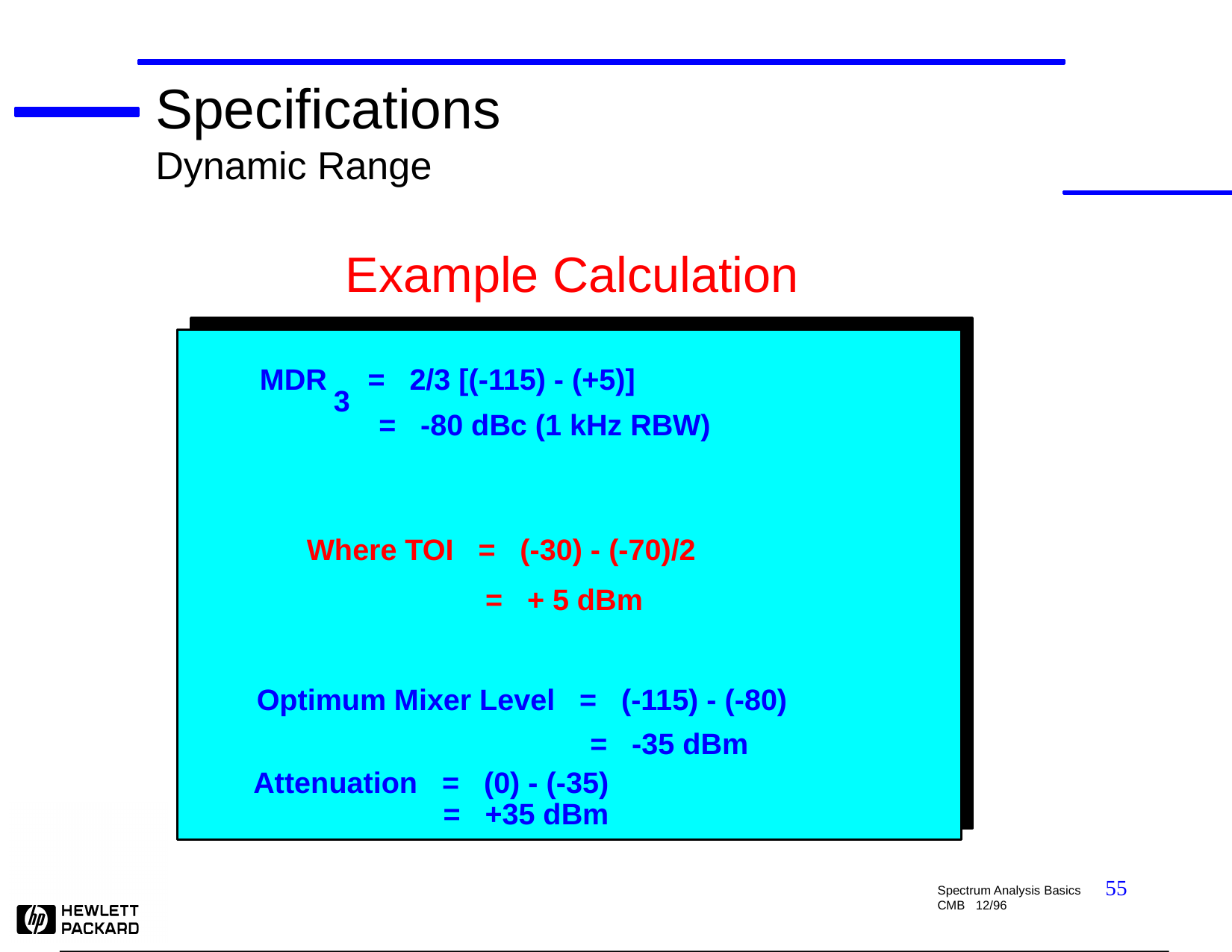

Specifications
Dynamic Range
Example Calculation

MDR     =   2/3 [(-115) - (+5)]
    =   -80 dBc (1 kHz RBW)

3
Where TOI   =   (-30) - (-70)/2
       =   + 5 dBm
Optimum Mixer Level   =   (-115) - (-80)
       =   -35 dBm
Attenuation   =   (0) - (-35)
       =   +35 dBm
55